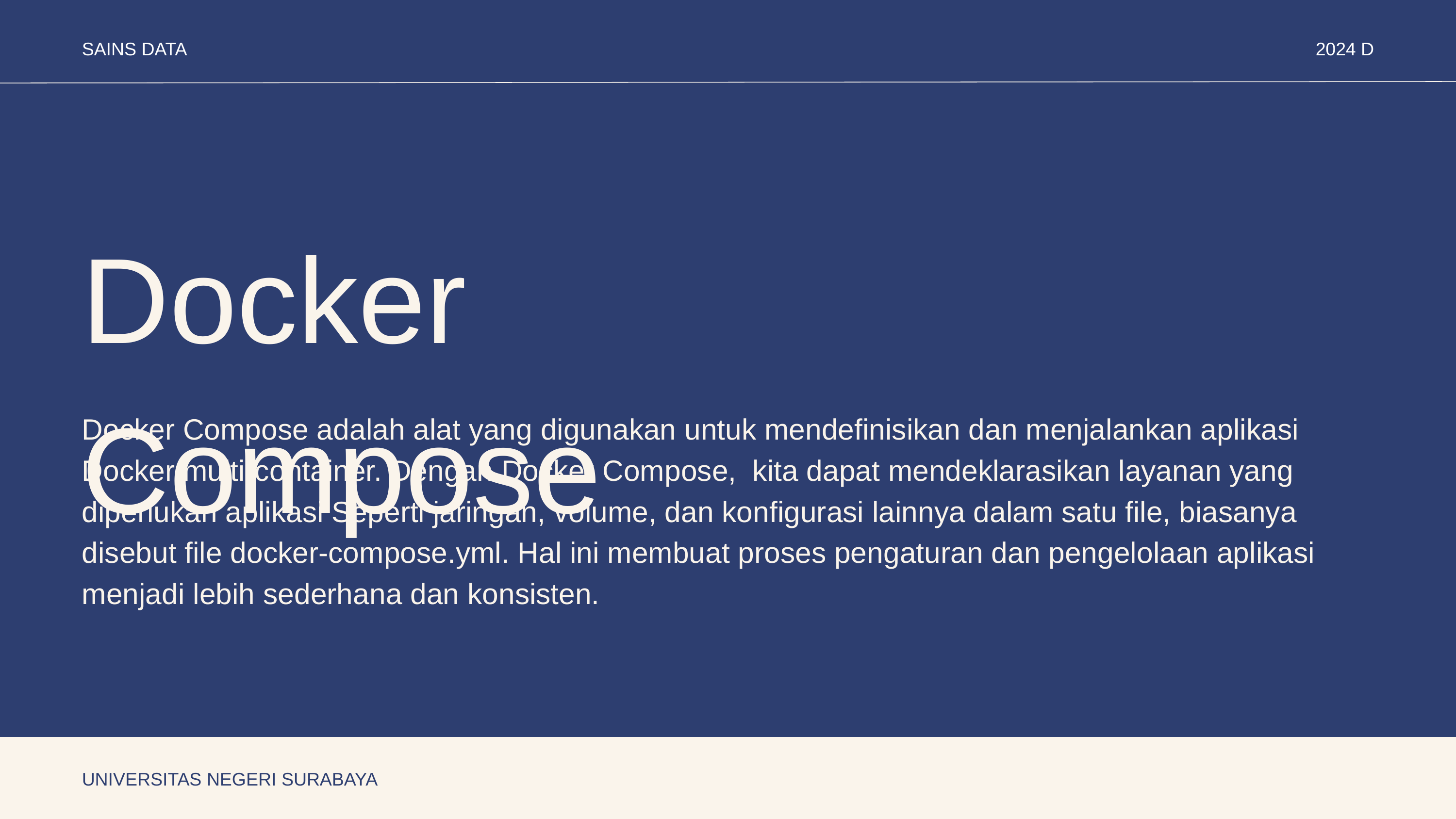

SAINS DATA
2024 D

Docker Compose
Docker Compose adalah alat yang digunakan untuk mendefinisikan dan menjalankan aplikasi Docker multi-container. Dengan Docker Compose,  kita dapat mendeklarasikan layanan yang diperlukan aplikasi Seperti jaringan, volume, dan konfigurasi lainnya dalam satu file, biasanya disebut file docker-compose.yml. Hal ini membuat proses pengaturan dan pengelolaan aplikasi menjadi lebih sederhana dan konsisten.

UNIVERSITAS NEGERI SURABAYA